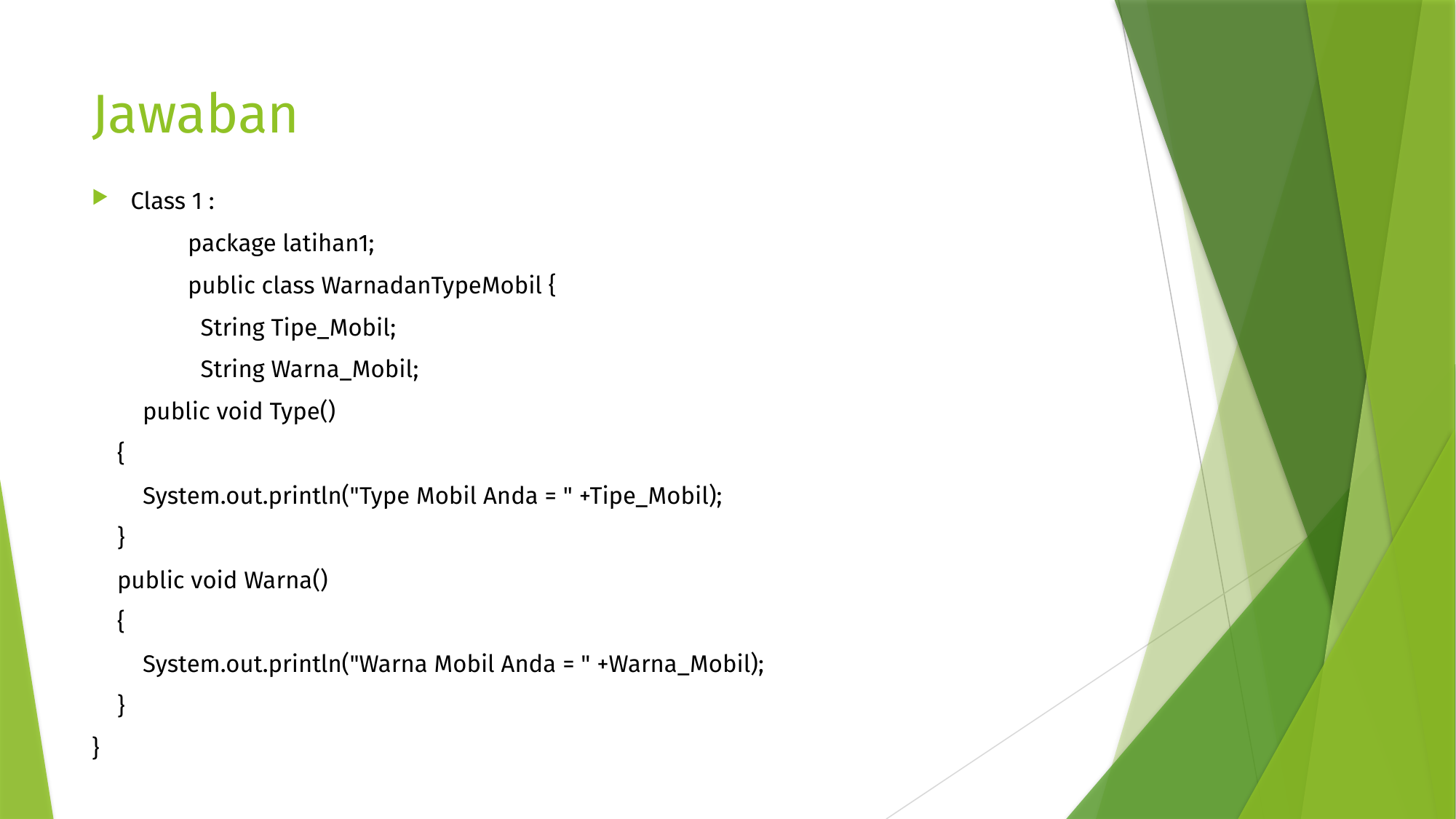

# Jawaban
Class 1 :
	package latihan1;
	public class WarnadanTypeMobil {
  	  String Tipe_Mobil;
    	  String Warna_Mobil;
        public void Type()
    {
        System.out.println("Type Mobil Anda = " +Tipe_Mobil);
    }
    public void Warna()
    {
        System.out.println("Warna Mobil Anda = " +Warna_Mobil);
    }
}